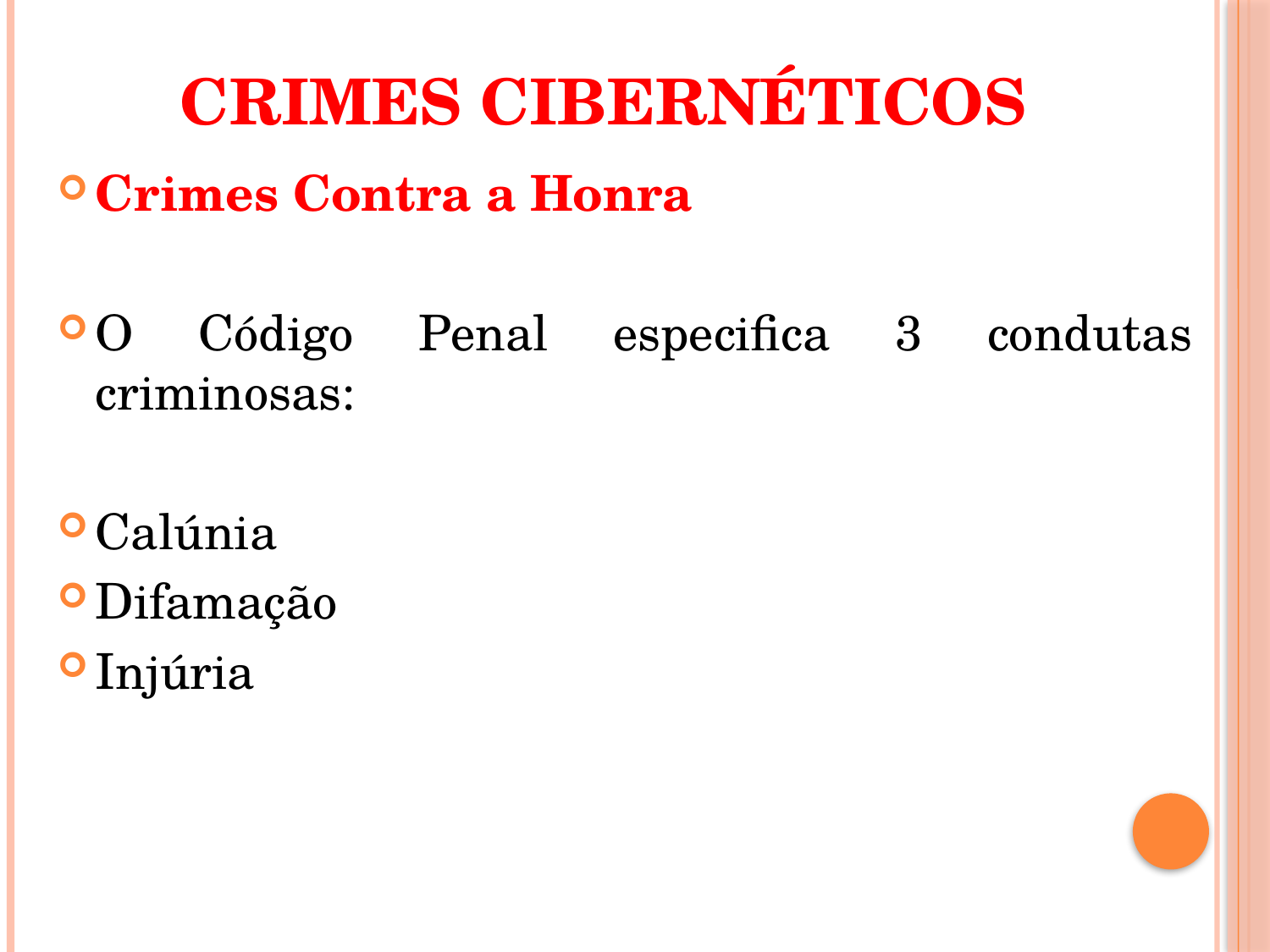

# CRIMES CIBERNÉTICOS
Crimes Contra a Honra

O Código Penal especifica 3 condutas criminosas:

Calúnia
Difamação
Injúria